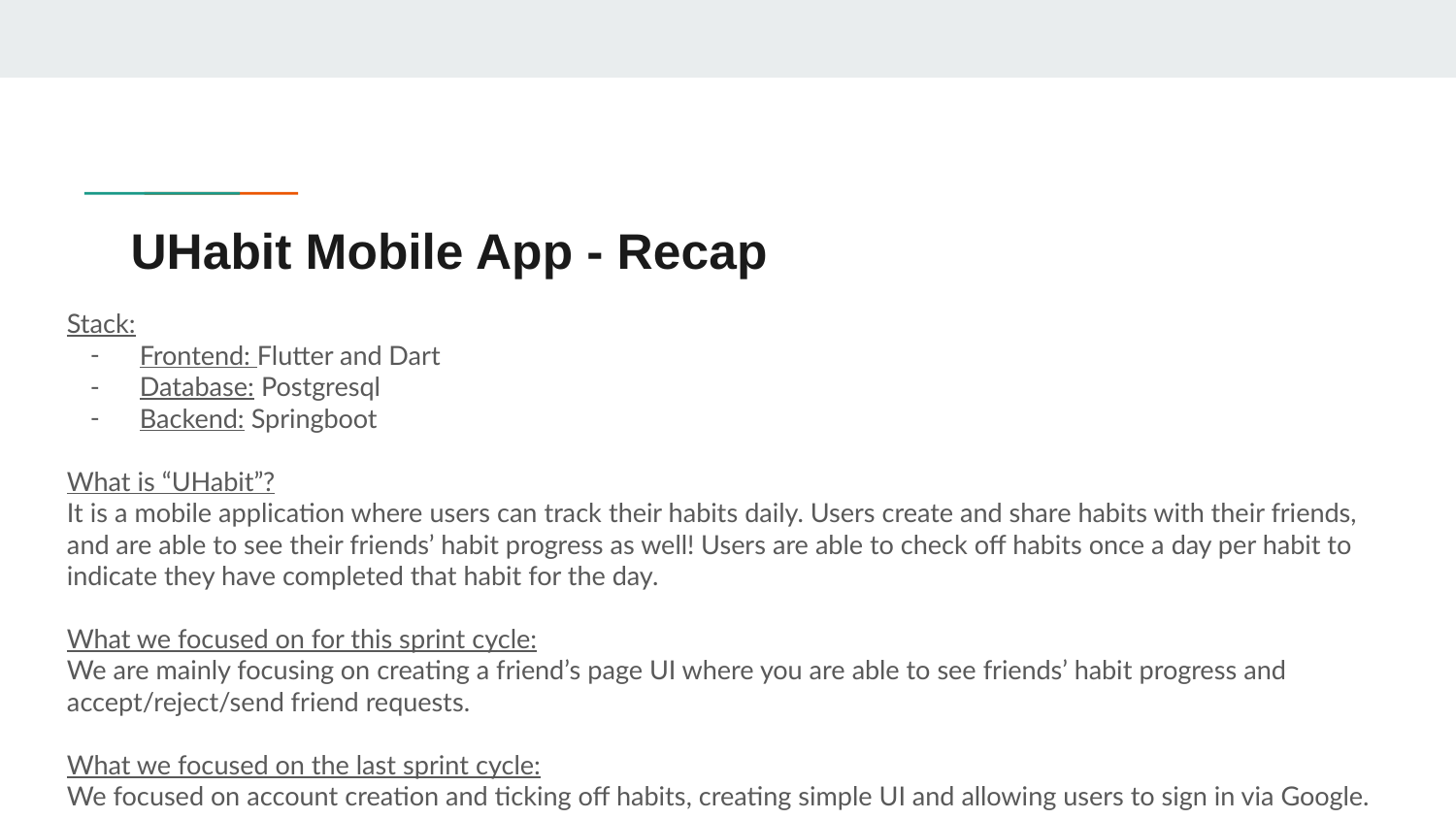

# UHabit Mobile App - Recap
Stack:
Frontend: Flutter and Dart
Database: Postgresql
Backend: Springboot

What is “UHabit”?
It is a mobile application where users can track their habits daily. Users create and share habits with their friends, and are able to see their friends’ habit progress as well! Users are able to check off habits once a day per habit to indicate they have completed that habit for the day.

What we focused on for this sprint cycle:
We are mainly focusing on creating a friend’s page UI where you are able to see friends’ habit progress and accept/reject/send friend requests.

What we focused on the last sprint cycle:
We focused on account creation and ticking off habits, creating simple UI and allowing users to sign in via Google.